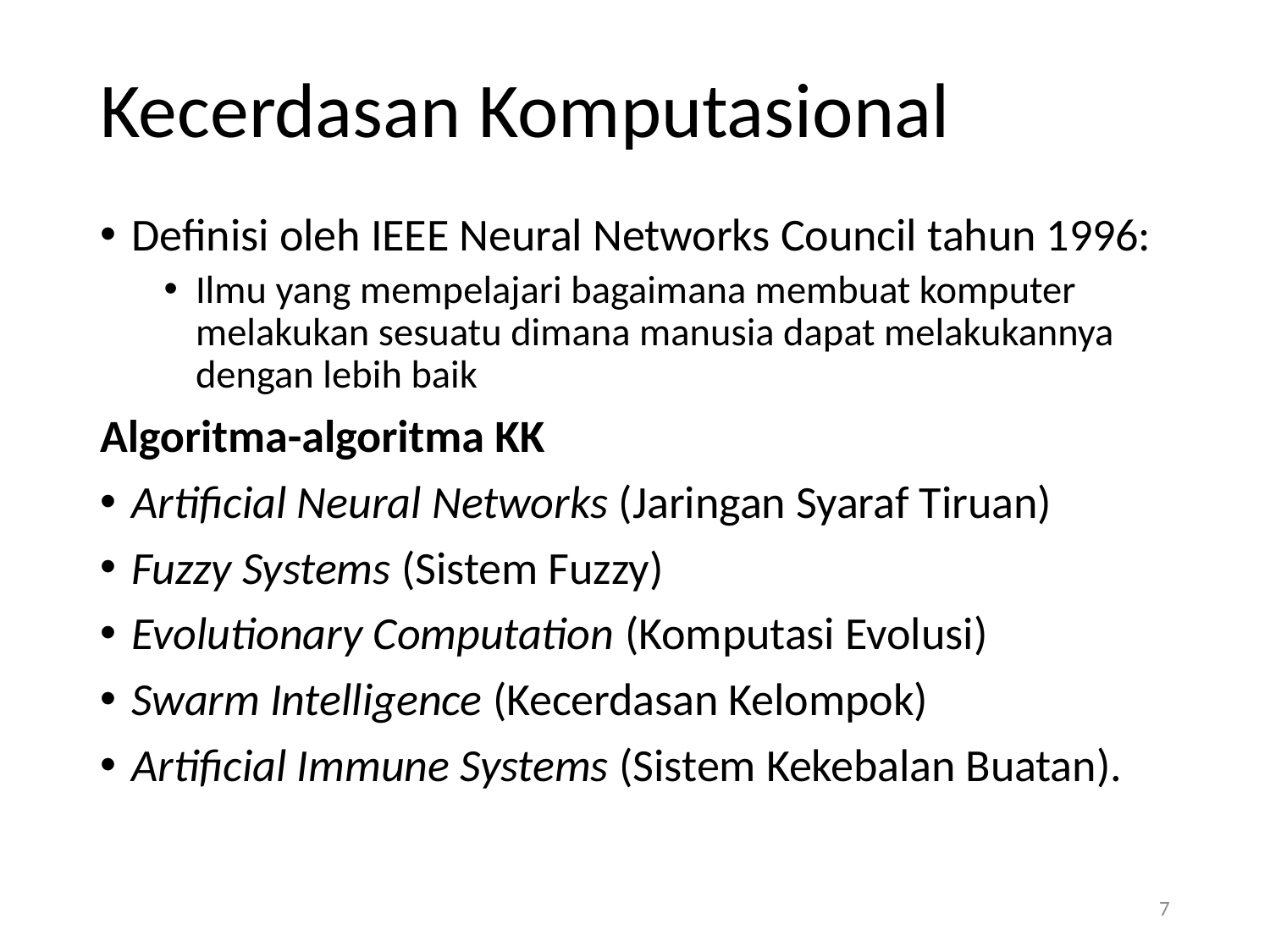

# Kecerdasan Komputasional
Definisi oleh IEEE Neural Networks Council tahun 1996:
Ilmu yang mempelajari bagaimana membuat komputer melakukan sesuatu dimana manusia dapat melakukannya dengan lebih baik
Algoritma-algoritma KK
Artificial Neural Networks (Jaringan Syaraf Tiruan)
Fuzzy Systems (Sistem Fuzzy)
Evolutionary Computation (Komputasi Evolusi)
Swarm Intelligence (Kecerdasan Kelompok)
Artificial Immune Systems (Sistem Kekebalan Buatan).

7